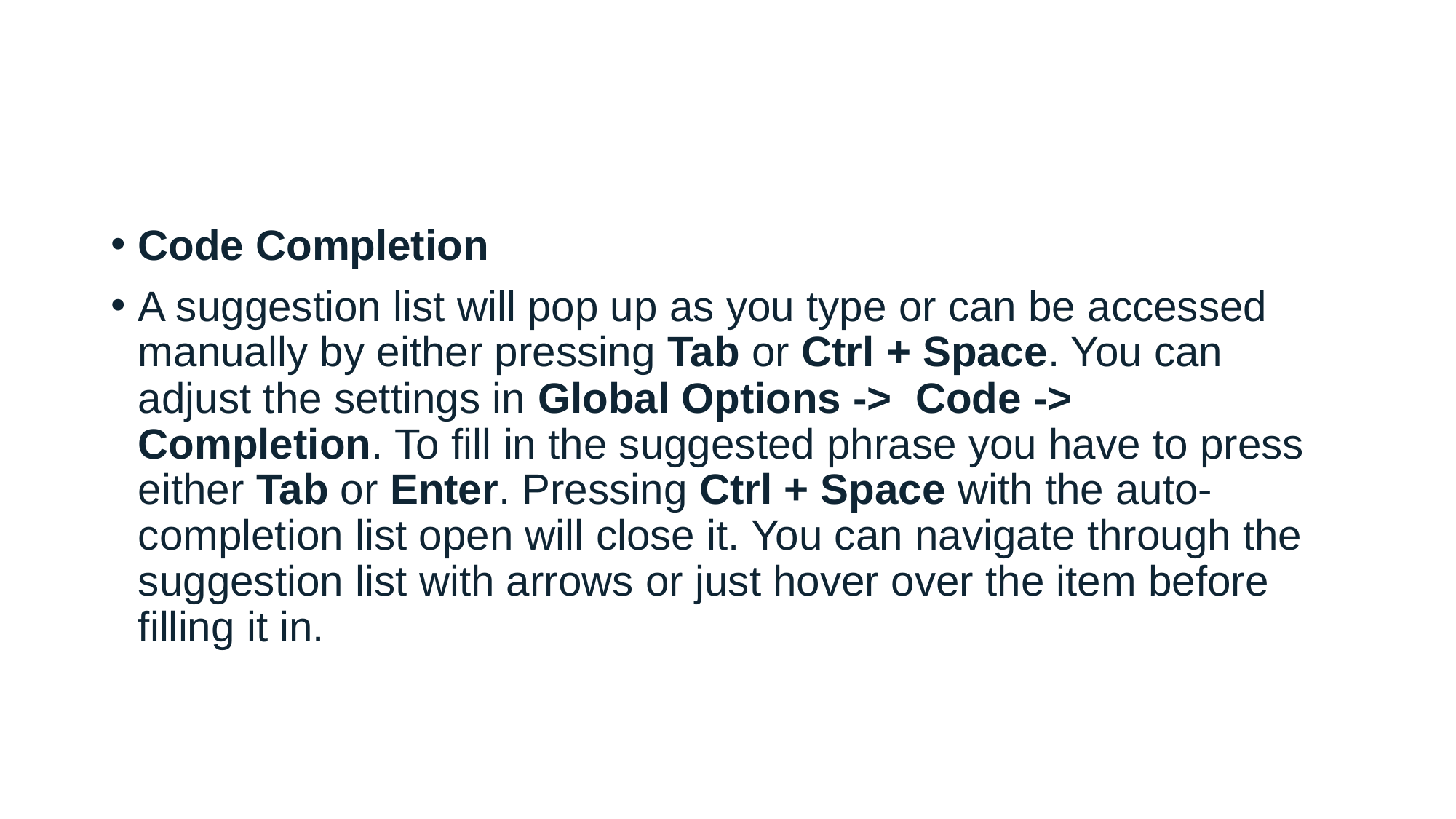

#
Code Completion
A suggestion list will pop up as you type or can be accessed manually by either pressing Tab or Ctrl + Space. You can adjust the settings in Global Options ->  Code -> Completion. To fill in the suggested phrase you have to press either Tab or Enter. Pressing Ctrl + Space with the auto-completion list open will close it. You can navigate through the suggestion list with arrows or just hover over the item before filling it in.